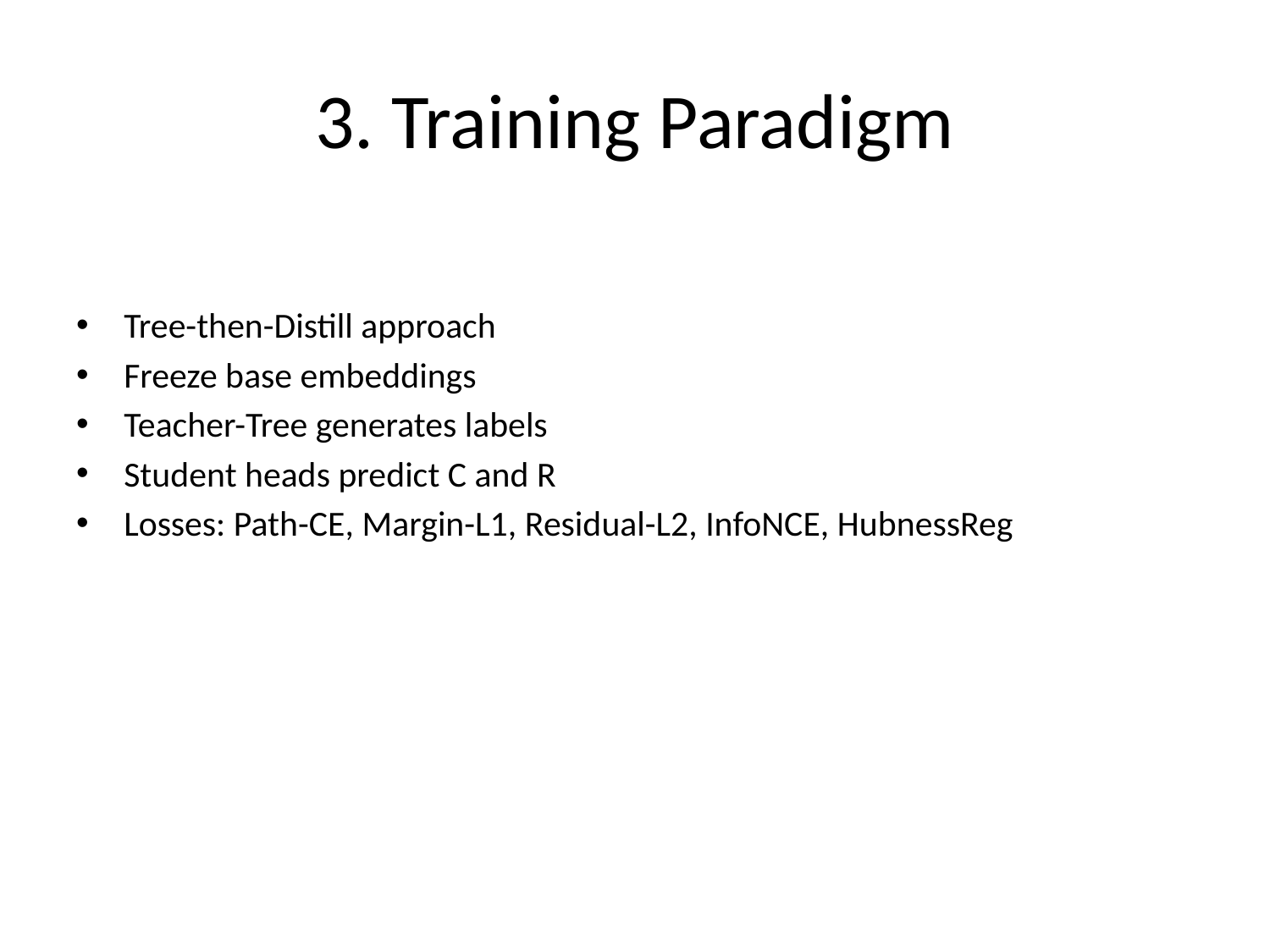

# 3. Training Paradigm

Tree-then-Distill approach
Freeze base embeddings
Teacher-Tree generates labels
Student heads predict C and R
Losses: Path-CE, Margin-L1, Residual-L2, InfoNCE, HubnessReg